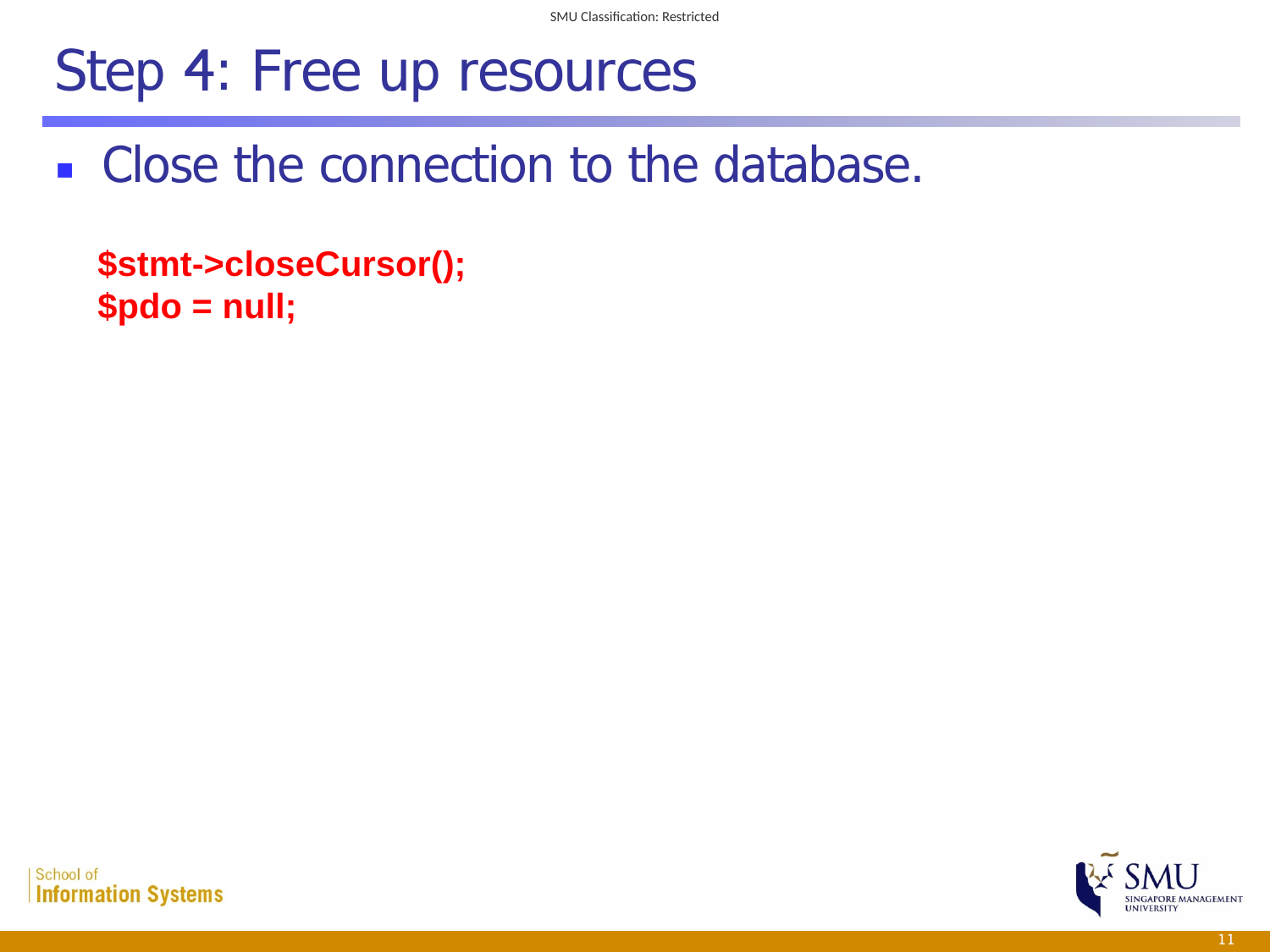

# Step 4: Free up resources
Close the connection to the database.

$stmt->closeCursor();
$pdo = null;

                        11